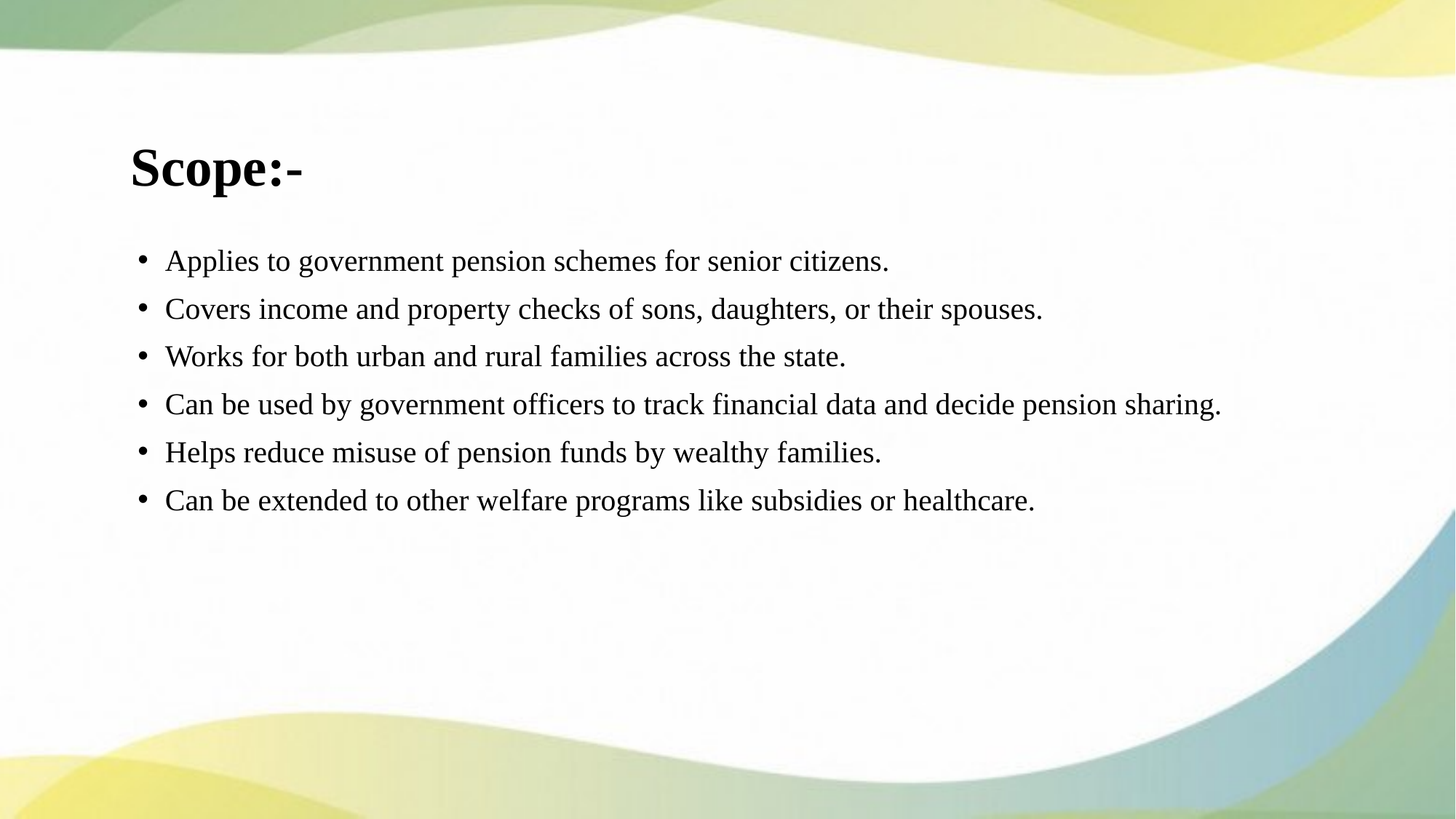

# Scope:-
Applies to government pension schemes for senior citizens.
Covers income and property checks of sons, daughters, or their spouses.
Works for both urban and rural families across the state.
Can be used by government officers to track financial data and decide pension sharing.
Helps reduce misuse of pension funds by wealthy families.
Can be extended to other welfare programs like subsidies or healthcare.